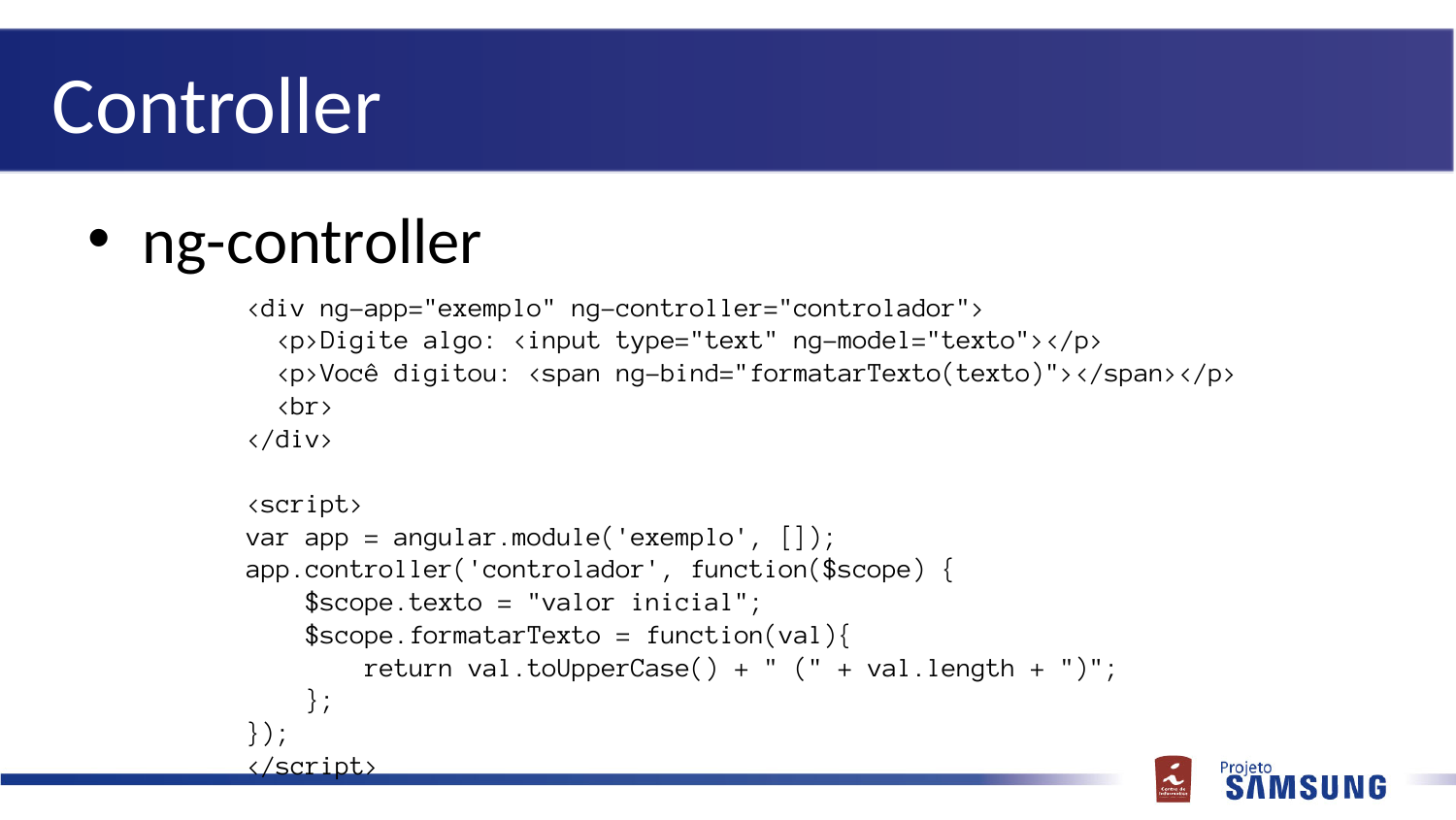

# Controller
ng-controller
<div ng-app="exemplo" ng-controller="controlador">
  <p>Digite algo: <input type="text" ng-model="texto"></p>
  <p>Você digitou: <span ng-bind="formatarTexto(texto)"></span></p>
  <br>
</div>

<script>
var app = angular.module('exemplo', []);
app.controller('controlador', function($scope) {
    $scope.texto = "valor inicial";
    $scope.formatarTexto = function(val){
        return val.toUpperCase() + " (" + val.length + ")";
    };
});
</script>